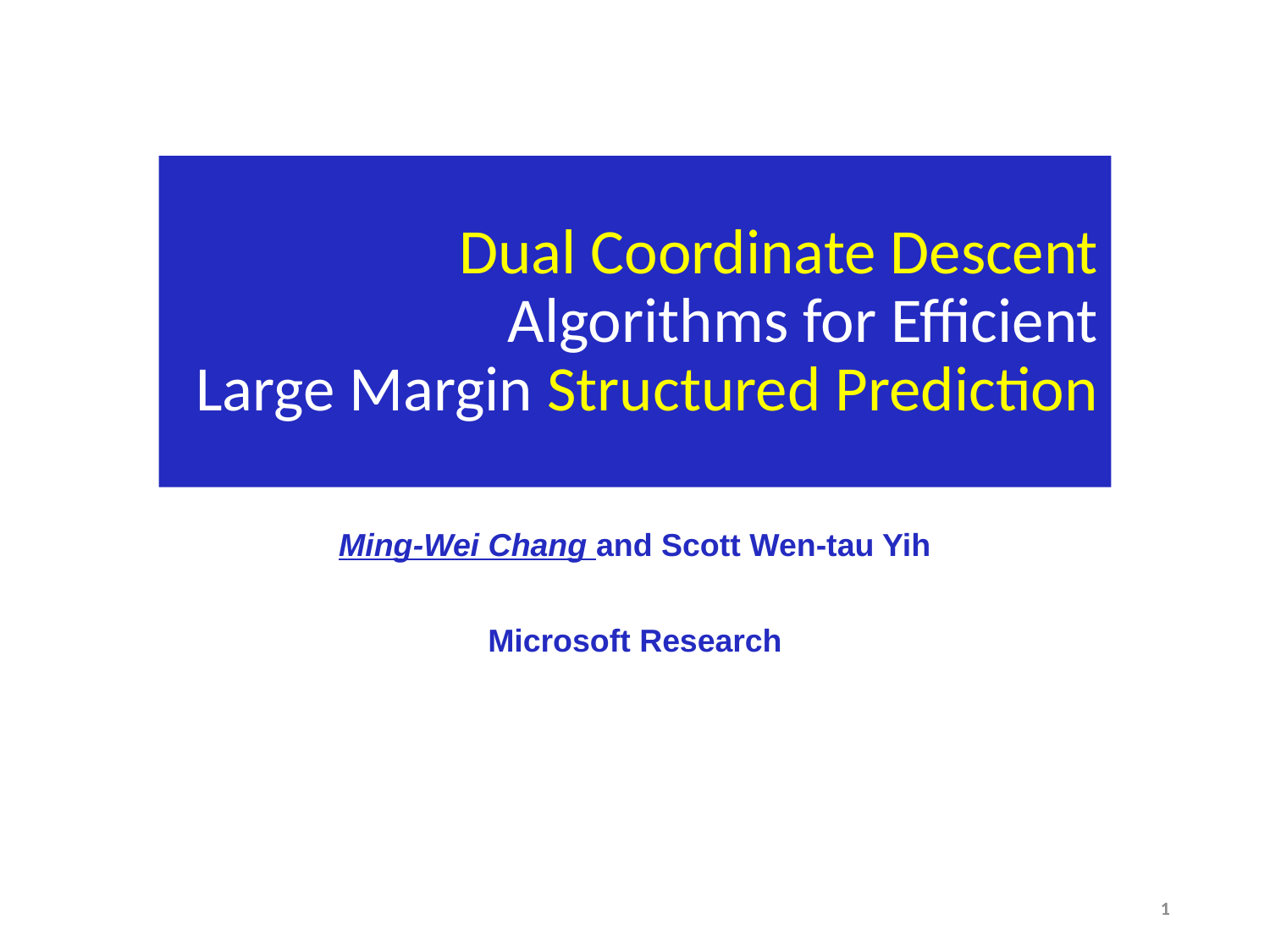

# Dual Coordinate Descent Algorithms for Efficient Large Margin Structured Prediction
Ming-Wei Chang and Scott Wen-tau Yih

Microsoft Research

1